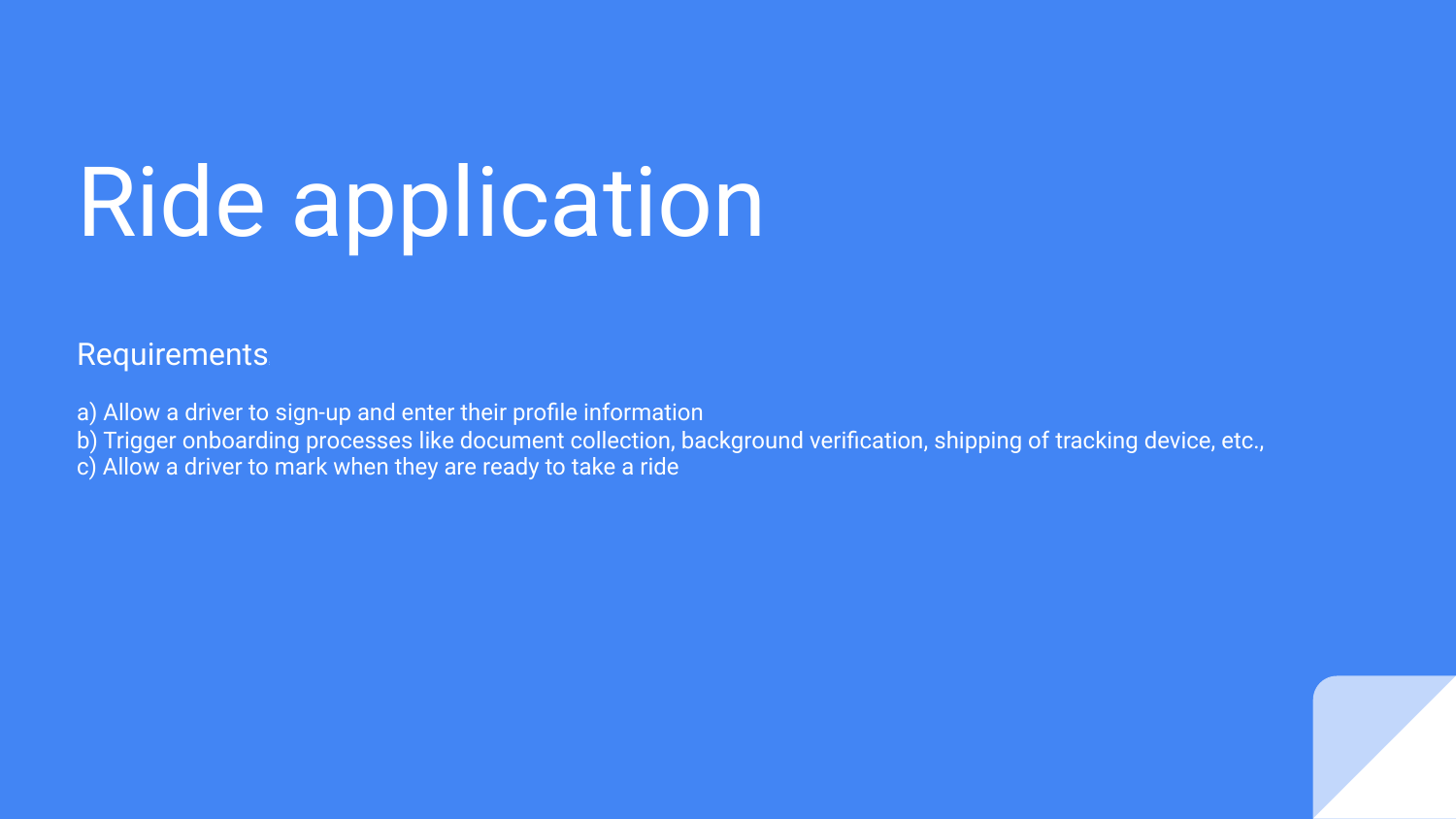

# Ride application
Requirements:

a) Allow a driver to sign-up and enter their profile information
b) Trigger onboarding processes like document collection, background verification, shipping of tracking device, etc.,
c) Allow a driver to mark when they are ready to take a ride